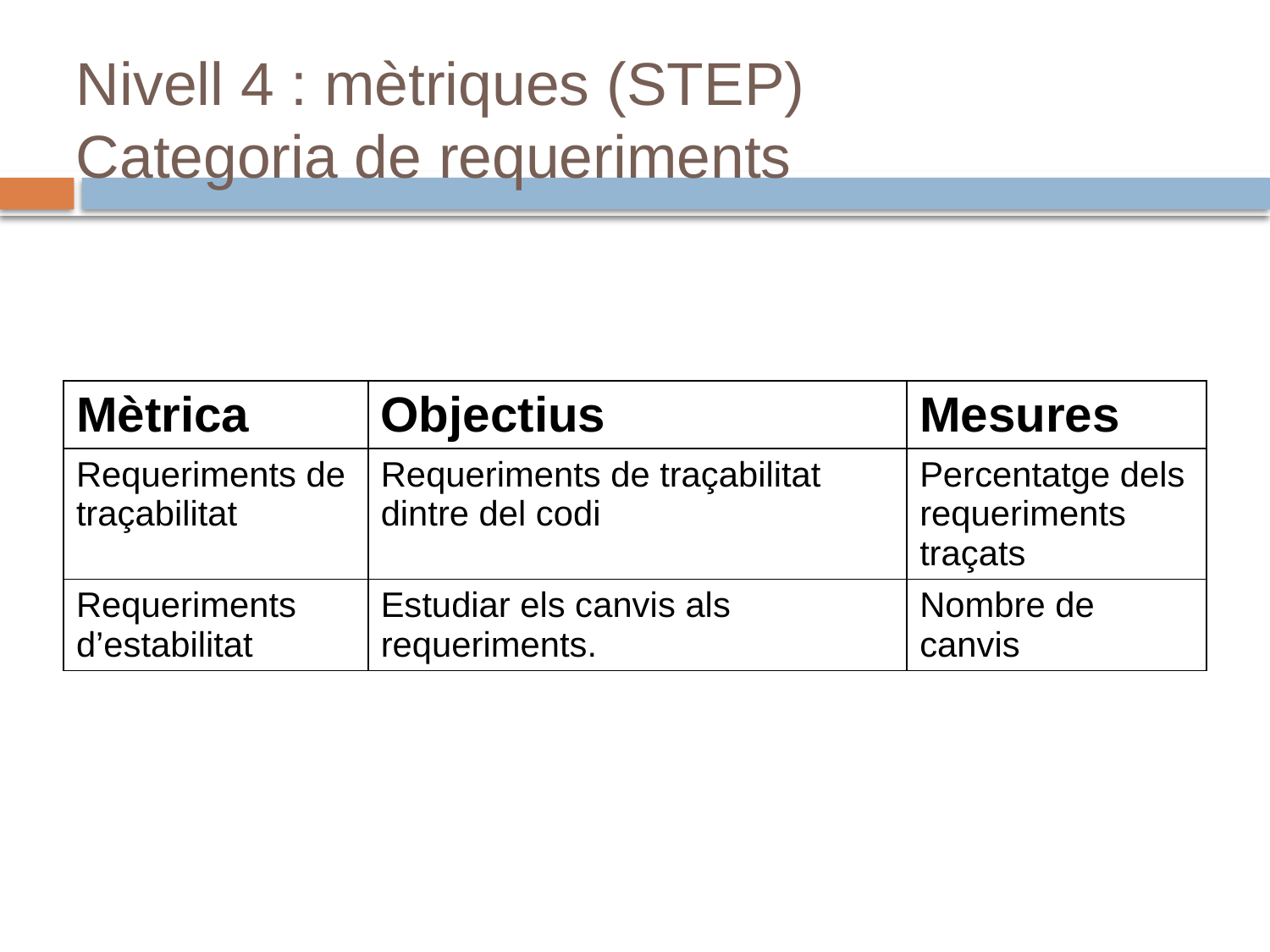

# Nivell 4 : mètriques (STEP) Categoria de requeriments
| Mètrica | Objectius | Mesures |
| --- | --- | --- |
| Requeriments de traçabilitat | Requeriments de traçabilitat dintre del codi | Percentatge dels requeriments traçats |
| Requeriments d’estabilitat | Estudiar els canvis als requeriments. | Nombre de canvis |